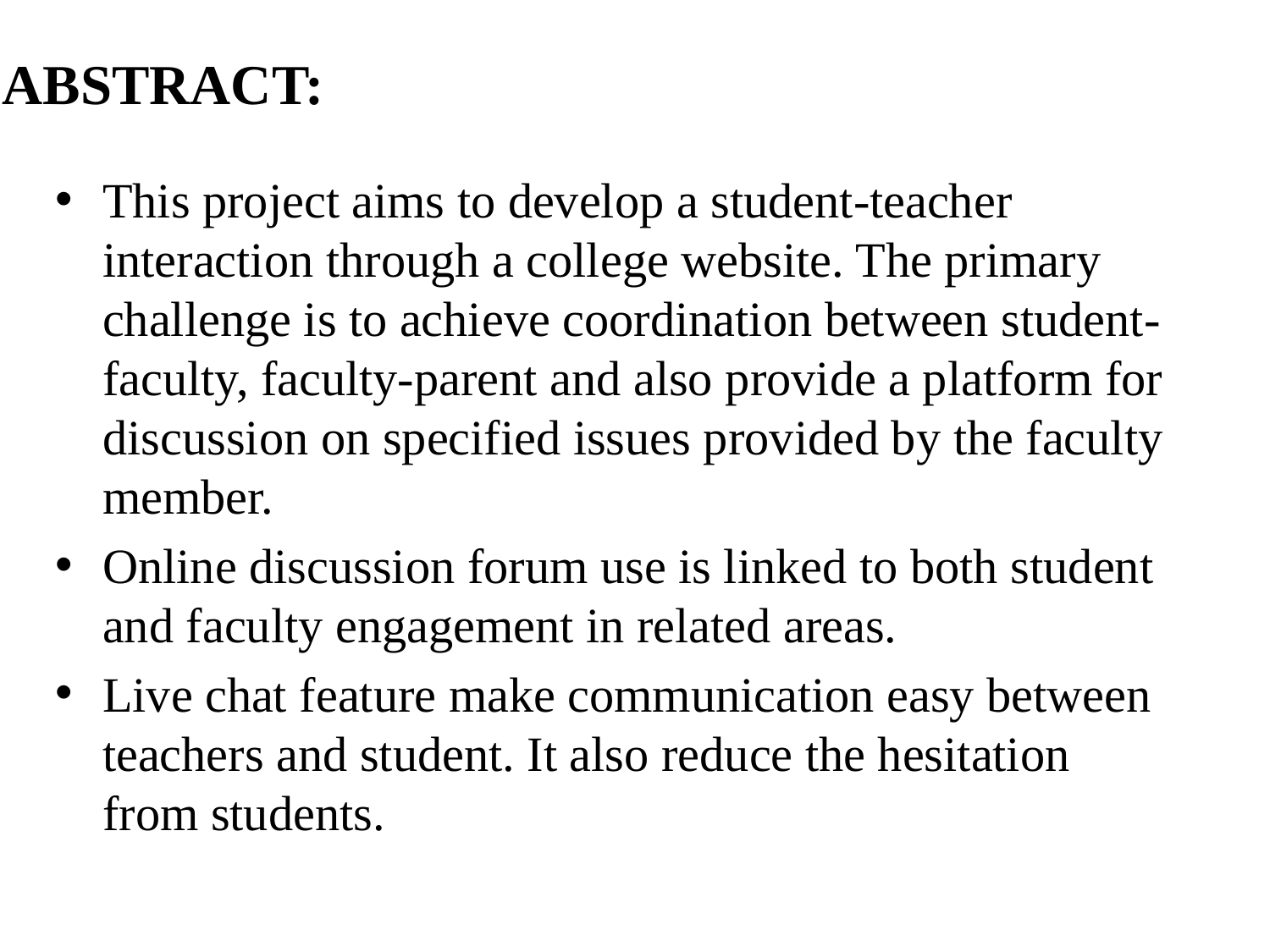

ABSTRACT:
This project aims to develop a student-teacher interaction through a college website. The primary challenge is to achieve coordination between student-faculty, faculty-parent and also provide a platform for discussion on specified issues provided by the faculty member.
Online discussion forum use is linked to both student and faculty engagement in related areas.
Live chat feature make communication easy between teachers and student. It also reduce the hesitation from students.